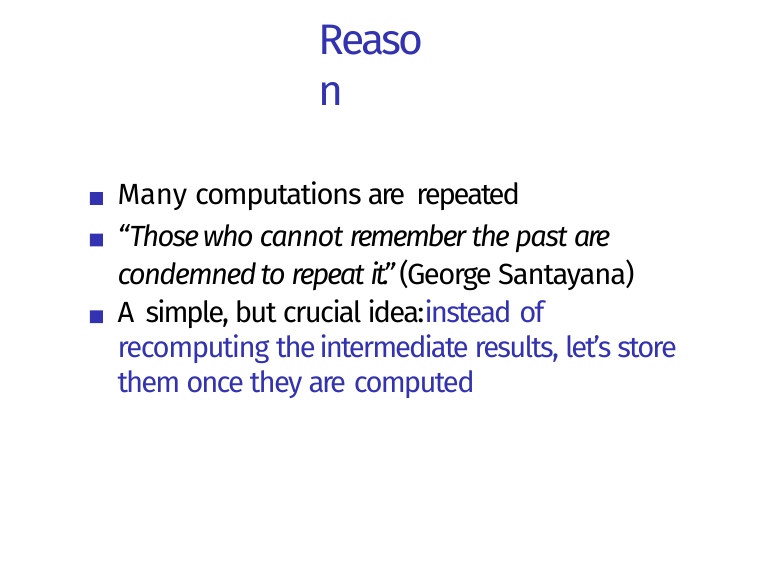

# Reason
Many computations are repeated
“Those who cannot remember the past are  condemned to repeat it.” (George Santayana)  A simple, but crucial idea:instead of
recomputing the intermediate results, let’s store  them once they are computed